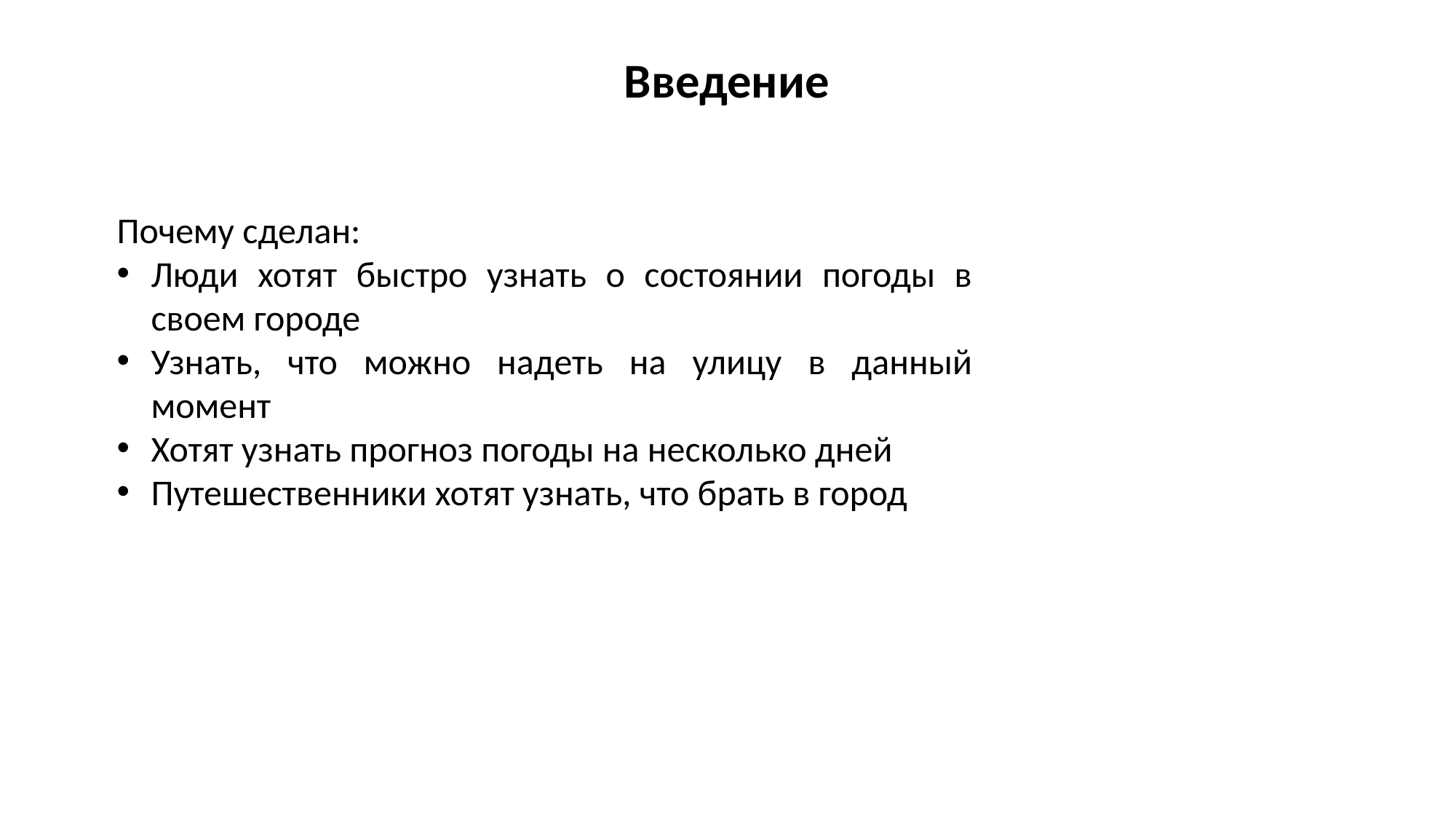

Введение
Почему сделан:
Люди хотят быстро узнать о состоянии погоды в своем городе
Узнать, что можно надеть на улицу в данный момент
Хотят узнать прогноз погоды на несколько дней
Путешественники хотят узнать, что брать в город